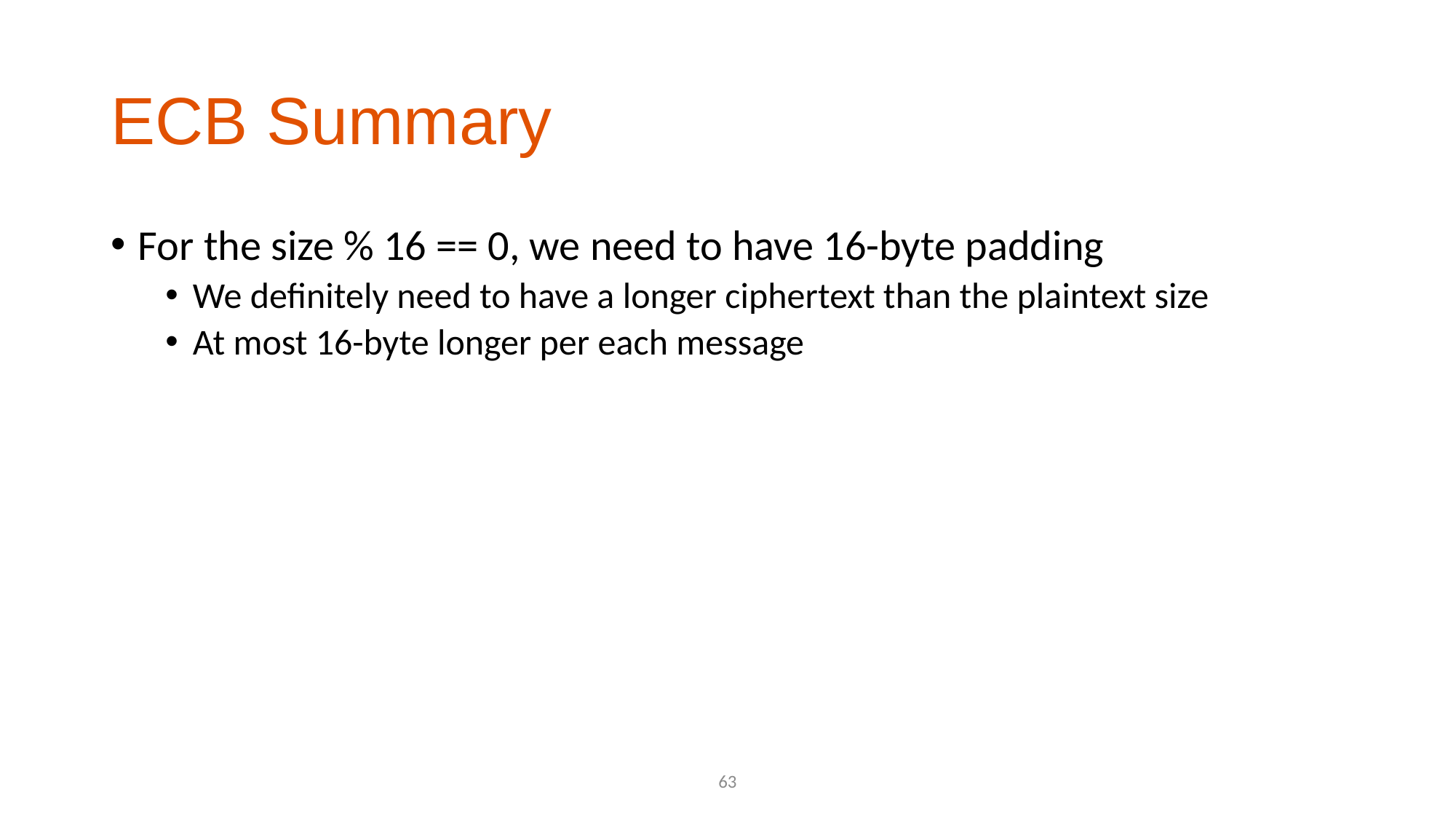

# ECB Summary
For the size % 16 == 0, we need to have 16-byte padding
We definitely need to have a longer ciphertext than the plaintext size
At most 16-byte longer per each message
63